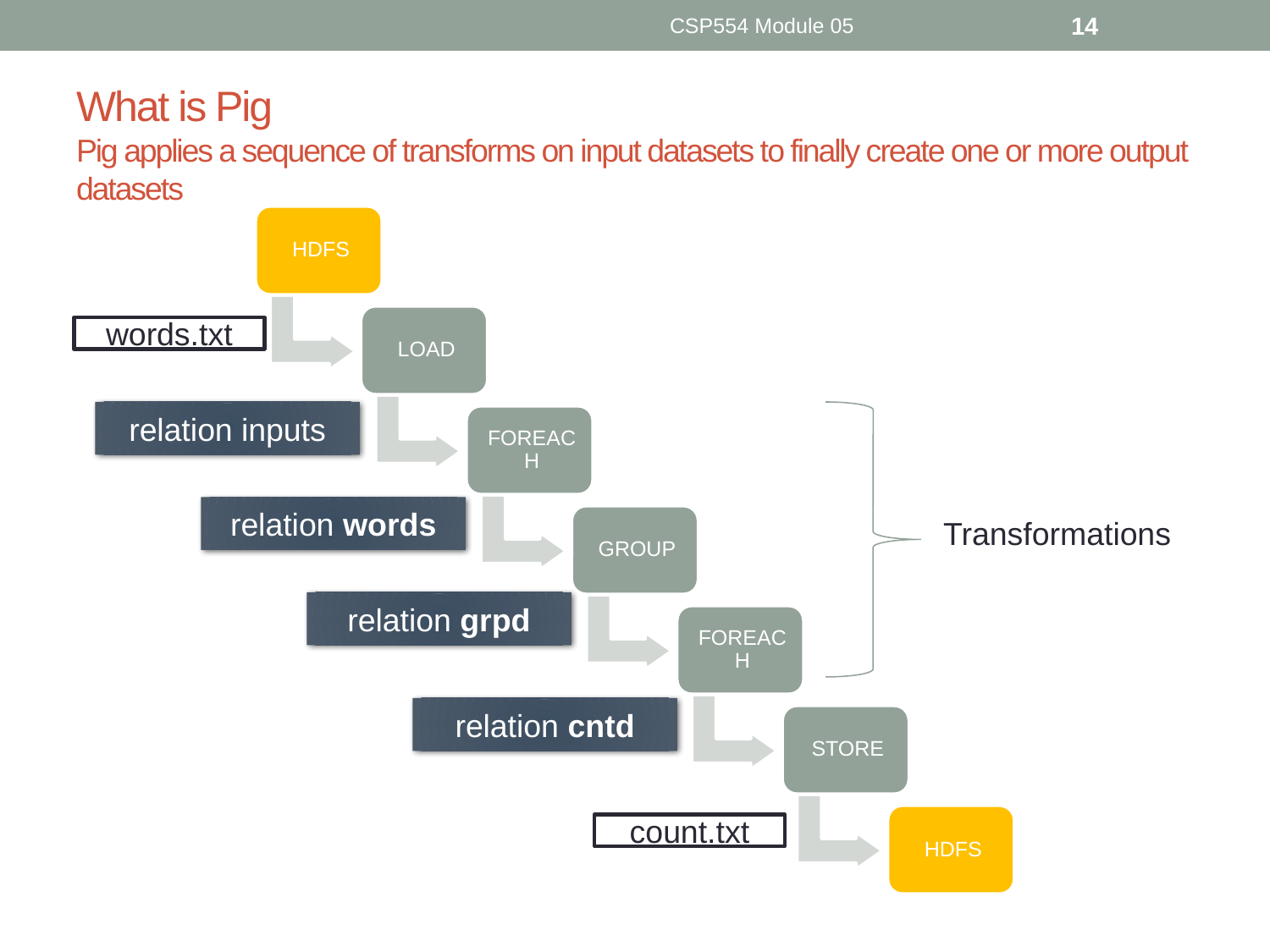

CSP554 Module 05
14
# What is Pig Pig applies a sequence of transforms on input datasets to finally create one or more output datasets
HDFS
LOAD
FOREACH
GROUP
FOREACH
STORE
HDFS
words.txt
relation inputs

relation words
Transformations
relation grpd
relation cntd
count.txt